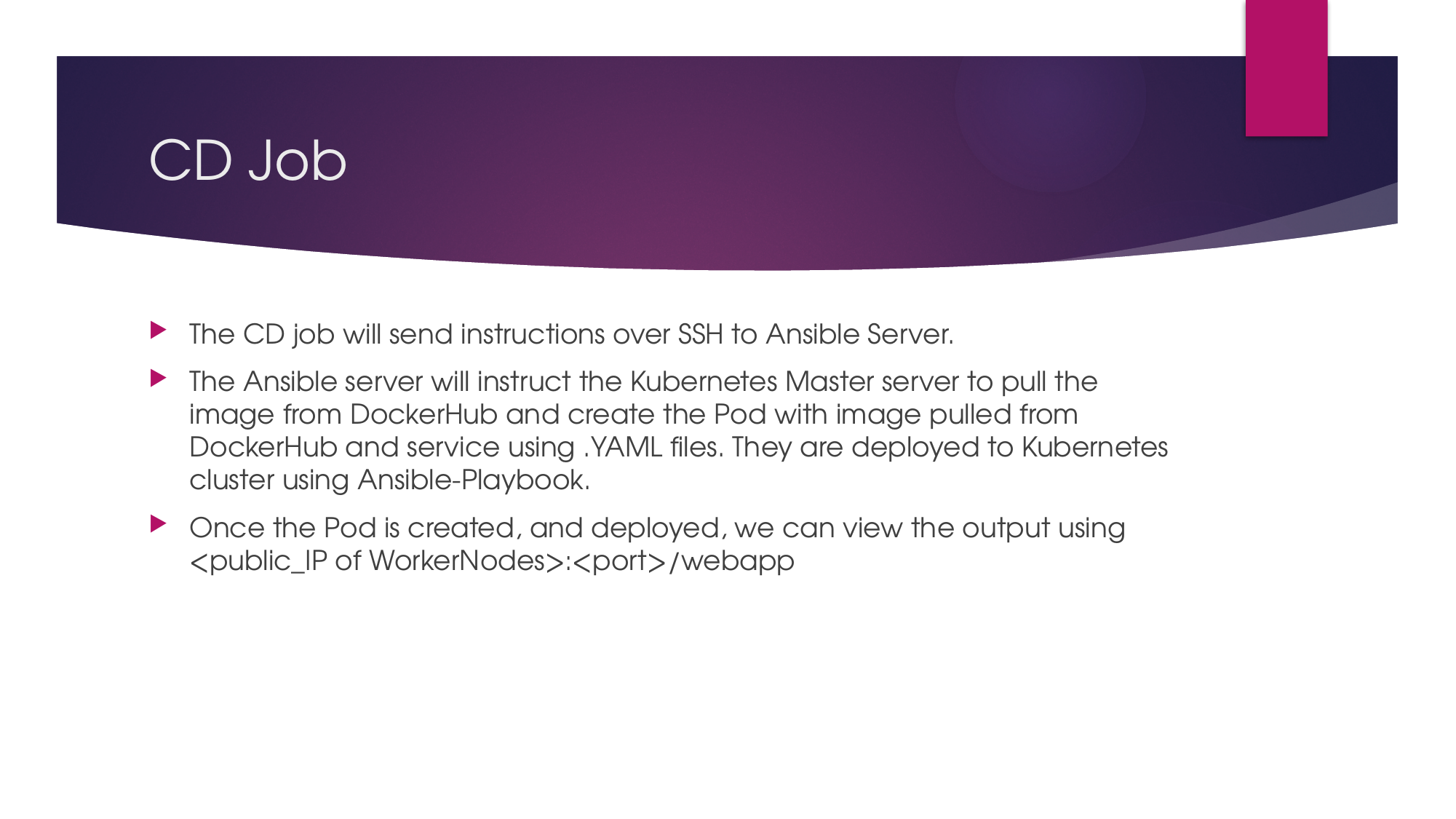

# CD Job
The CD job will send instructions over SSH to Ansible Server.
The Ansible server will instruct the Kubernetes Master server to pull the image from DockerHub and create the Pod with image pulled from DockerHub and service using .YAML files. They are deployed to Kubernetes cluster using Ansible-Playbook.
Once the Pod is created, and deployed, we can view the output using <public_IP of WorkerNodes>:<port>/webapp